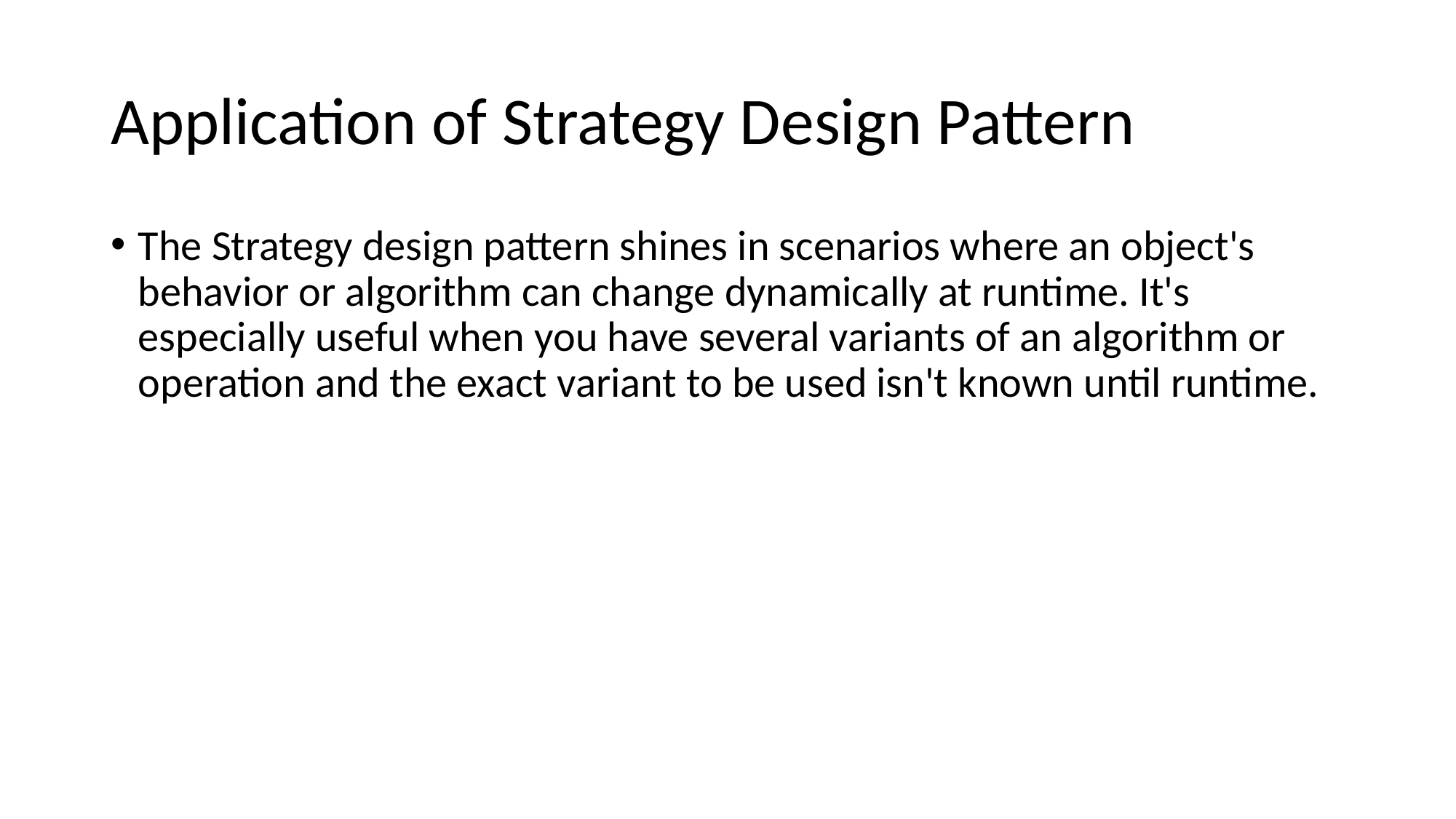

# Application of Strategy Design Pattern
The Strategy design pattern shines in scenarios where an object's behavior or algorithm can change dynamically at runtime. It's especially useful when you have several variants of an algorithm or operation and the exact variant to be used isn't known until runtime.